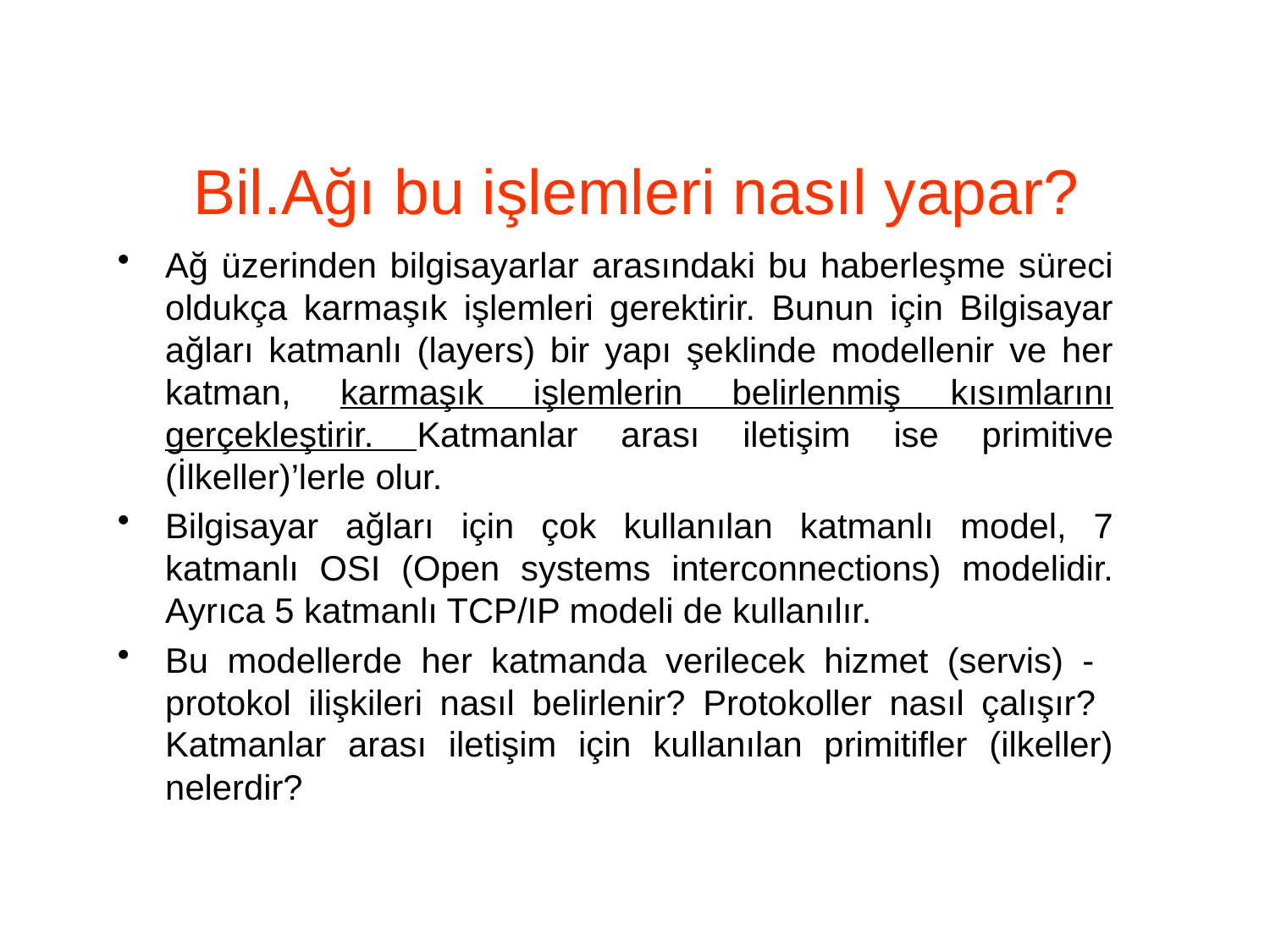

# Bil.Ağı bu işlemleri nasıl yapar?
Ağ üzerinden bilgisayarlar arasındaki bu haberleşme süreci oldukça karmaşık işlemleri gerektirir. Bunun için Bilgisayar ağları katmanlı (layers) bir yapı şeklinde modellenir ve her katman, karmaşık işlemlerin belirlenmiş kısımlarını gerçekleştirir. Katmanlar arası iletişim ise primitive (İlkeller)’lerle olur.
Bilgisayar ağları için çok kullanılan katmanlı model, 7 katmanlı OSI (Open systems interconnections) modelidir. Ayrıca 5 katmanlı TCP/IP modeli de kullanılır.
Bu modellerde her katmanda verilecek hizmet (servis) -  protokol ilişkileri nasıl belirlenir? Protokoller nasıl çalışır?  Katmanlar arası iletişim için kullanılan primitifler (ilkeller) nelerdir?